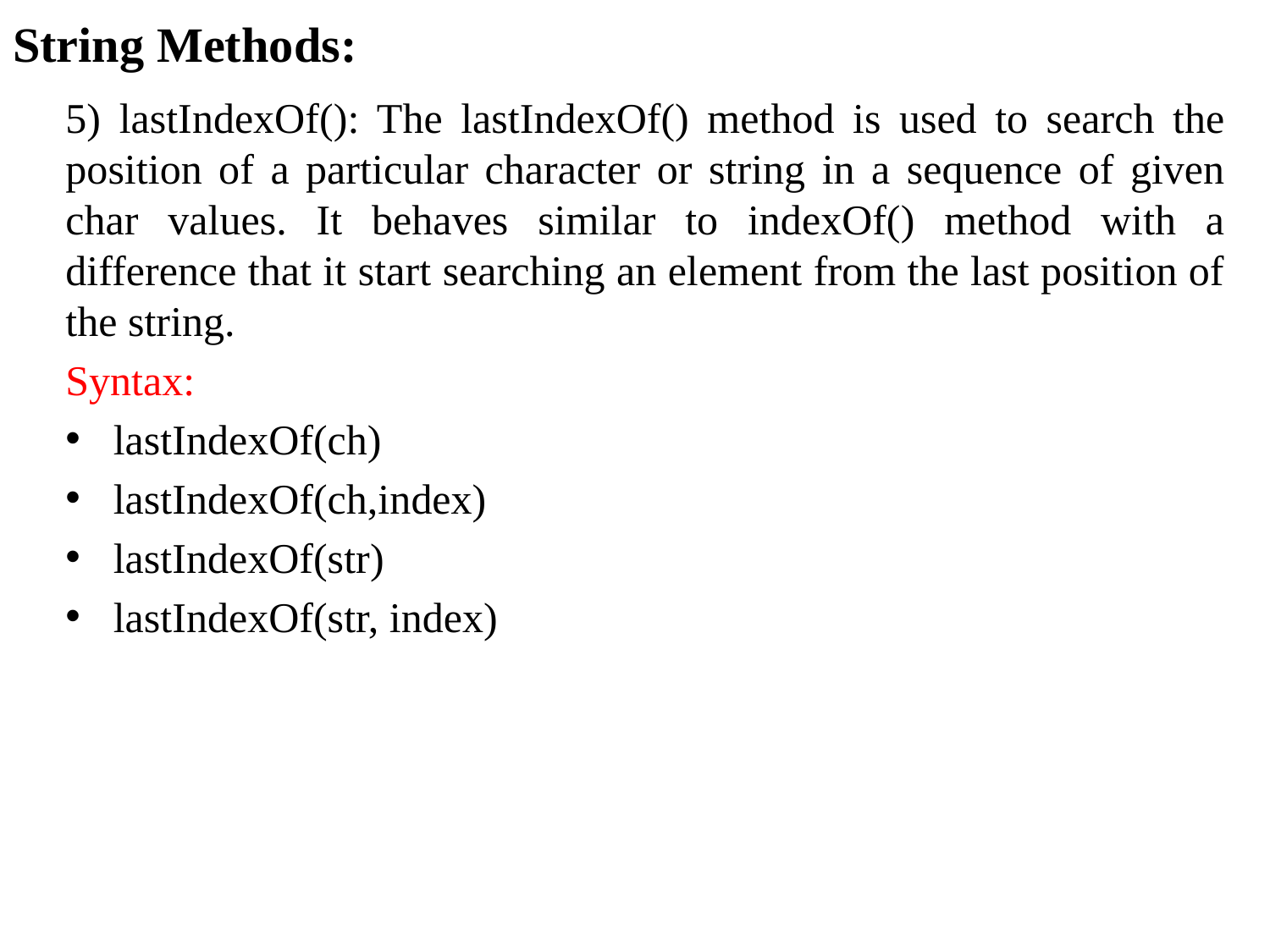

# String Methods:
5) lastIndexOf(): The lastIndexOf() method is used to search the position of a particular character or string in a sequence of given char values. It behaves similar to indexOf() method with a difference that it start searching an element from the last position of the string.
Syntax:
lastIndexOf(ch)
lastIndexOf(ch,index)
lastIndexOf(str)
lastIndexOf(str, index)